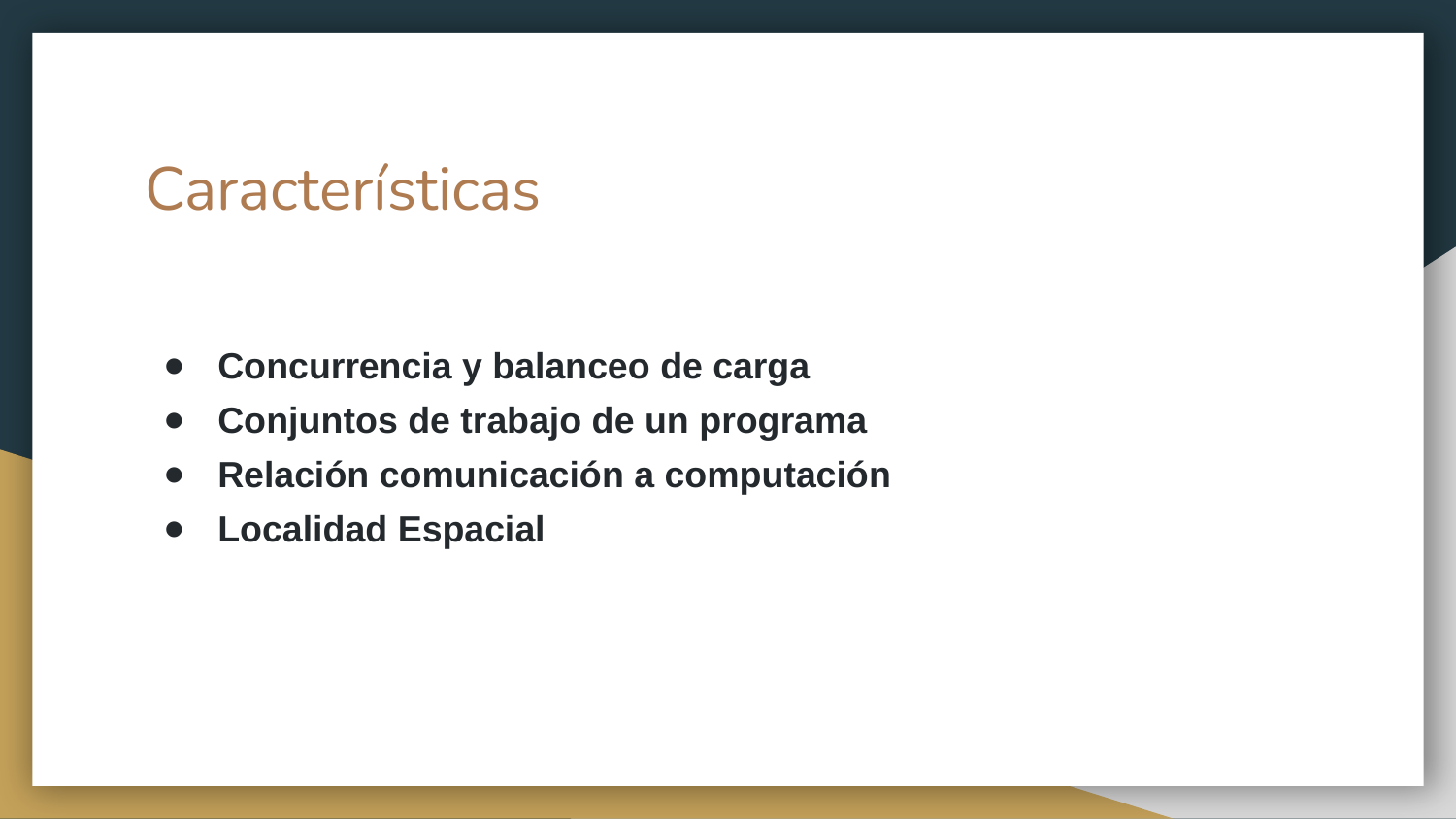

# Características
Concurrencia y balanceo de carga
Conjuntos de trabajo de un programa
Relación comunicación a computación
Localidad Espacial